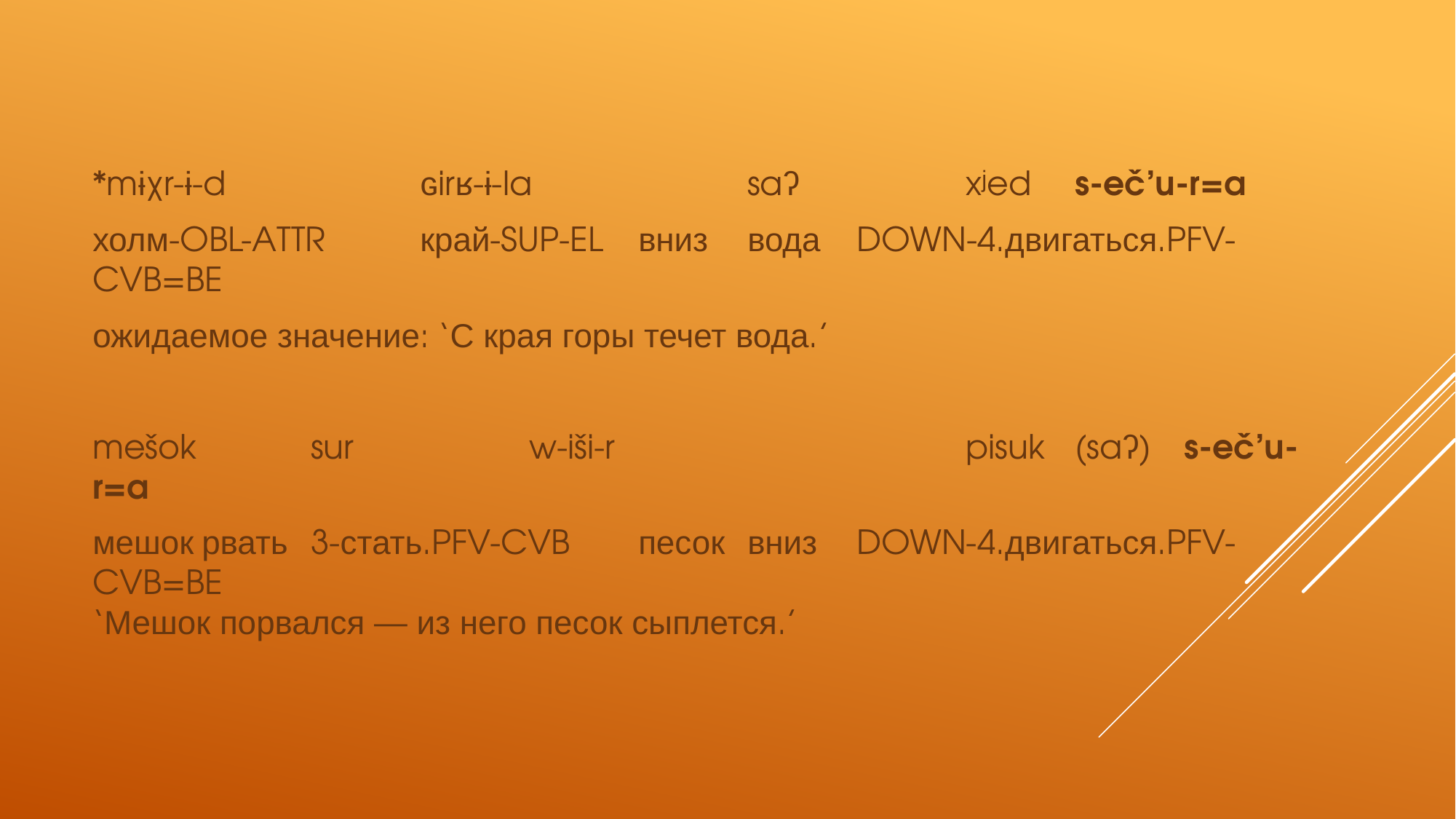

*mɨχr-ɨ-d		ɢirʁ-ɨ-la		saʔ		xʲed	s-eč’u-r=a
холм-obl-attr	край-sup-el	вниз	вода	down-4.двигаться.pfv-cvb=be
ожидаемое значение: ‘С края горы течет вода.’

mešok		sur		w-iši-r				pisuk	(saʔ)	s-eč’u-r=a
мешок	рвать	3-стать.pfv-cvb	песок	вниз	down-4.двигаться.pfv-cvb=be
‘Мешок порвался — из него песок сыплется.’